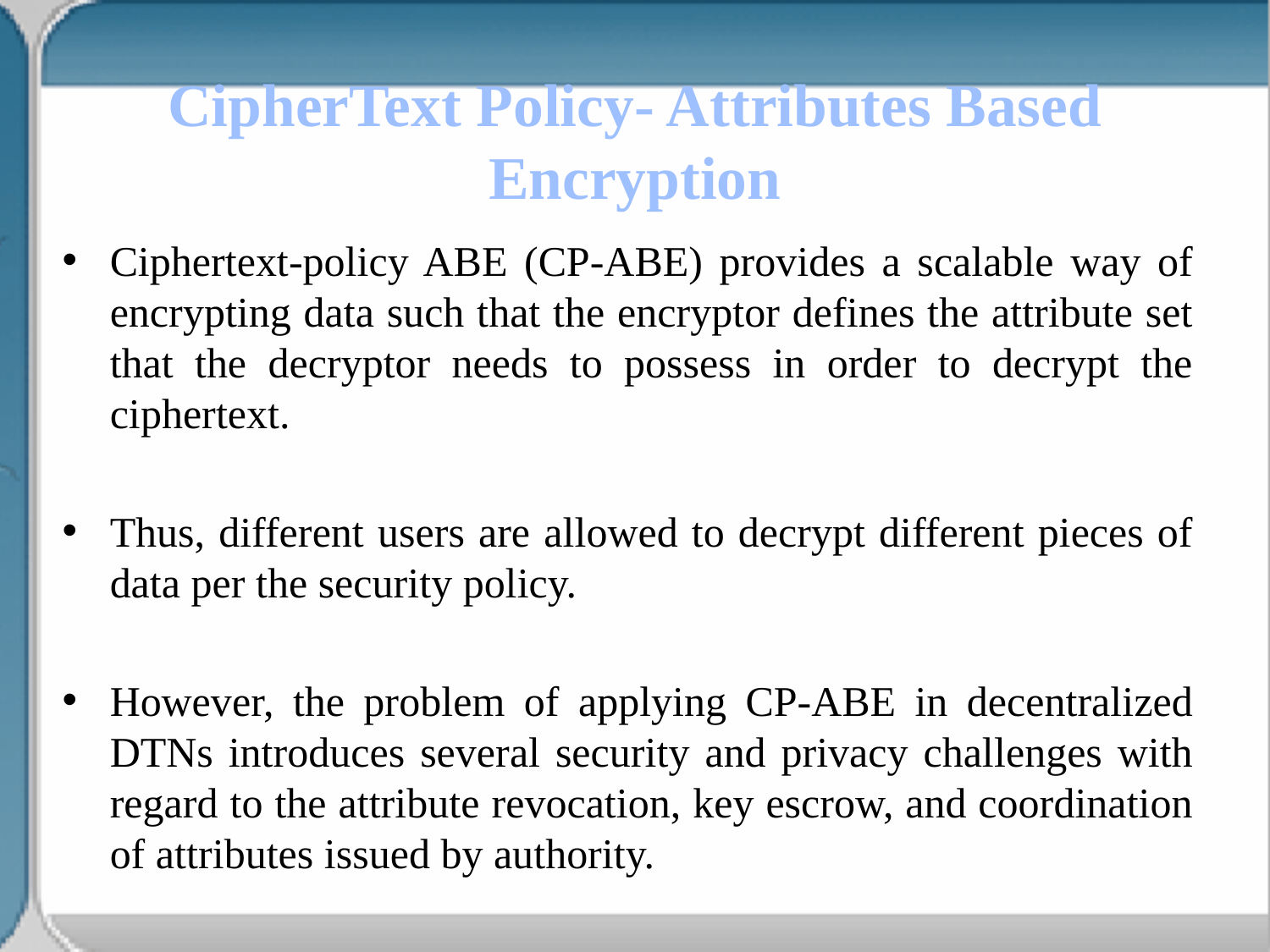

# CipherText Policy- Attributes Based Encryption

Ciphertext-policy ABE (CP-ABE) provides a scalable way of encrypting data such that the encryptor defines the attribute set that the decryptor needs to possess in order to decrypt the ciphertext.

Thus, different users are allowed to decrypt different pieces of data per the security policy.

However, the problem of applying CP-ABE in decentralized DTNs introduces several security and privacy challenges with regard to the attribute revocation, key escrow, and coordination of attributes issued by authority.